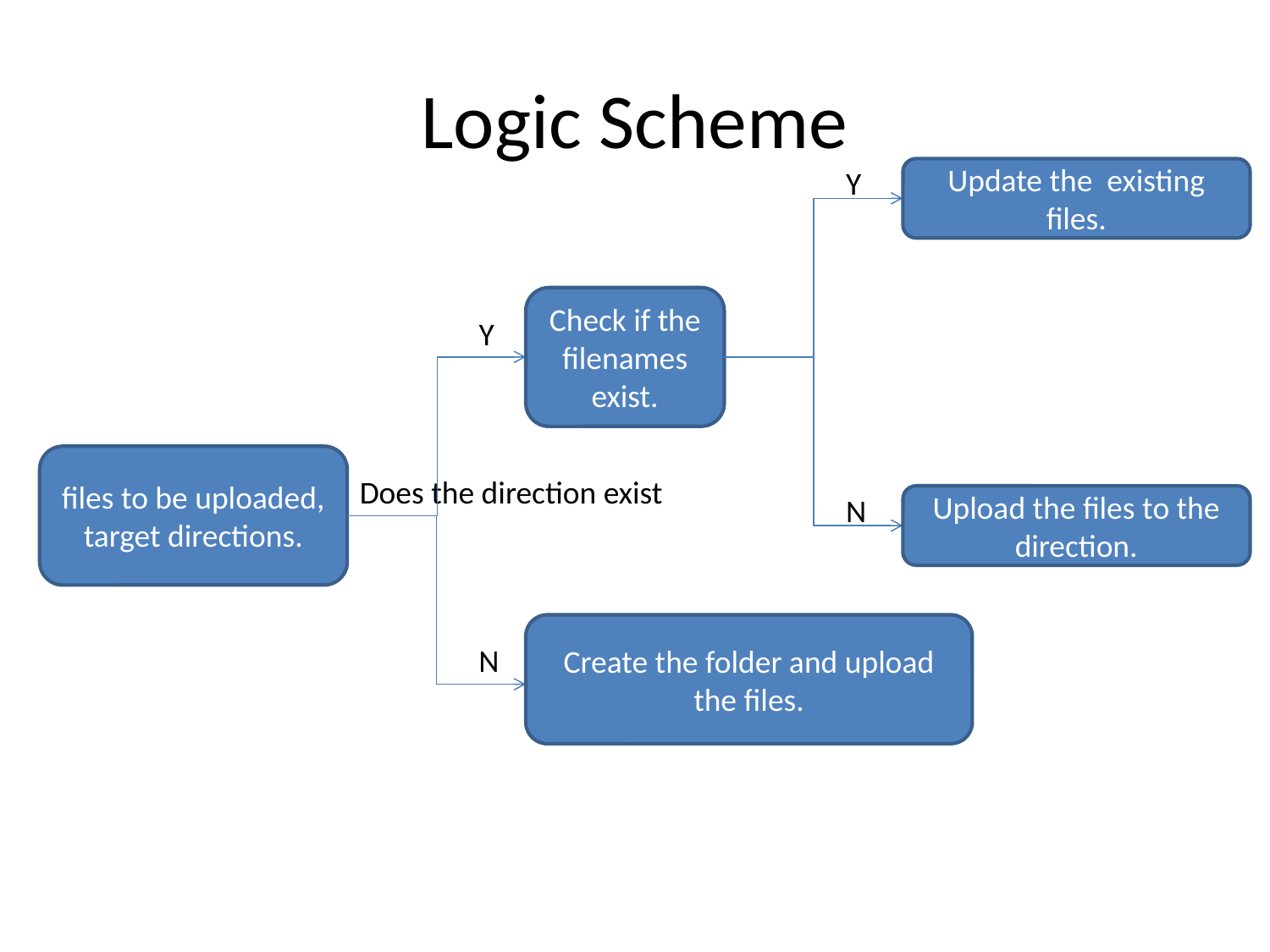

# Logic Scheme
Y
Update the  existing files.
Check if the filenames exist.
Y
files to be uploaded, target directions.
Does the direction exist
N
Upload the files to the direction.
Create the folder and upload the files.
N